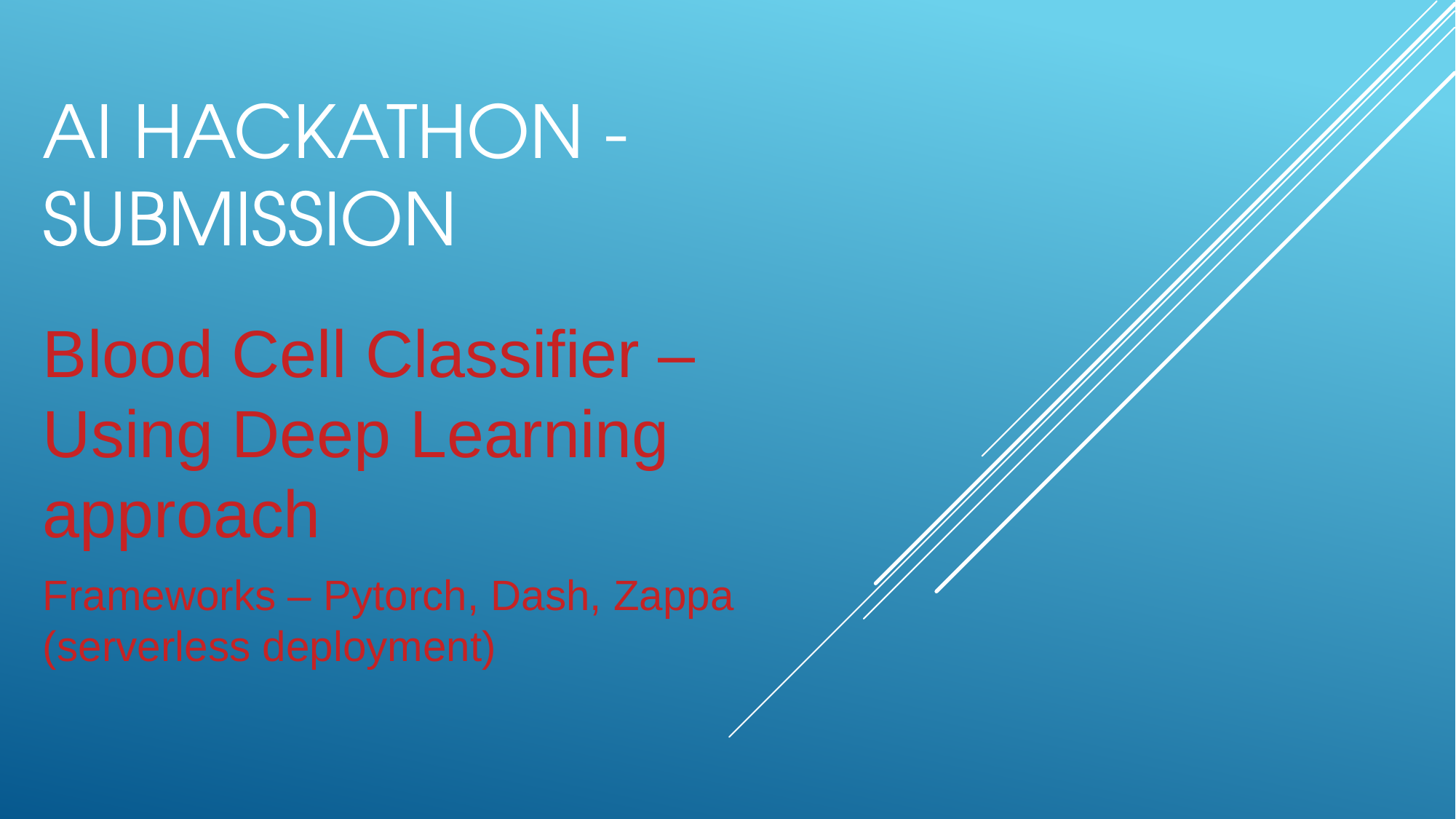

# AI hackathon - Submission
Blood Cell Classifier – Using Deep Learning approach
Frameworks – Pytorch, Dash, Zappa (serverless deployment)